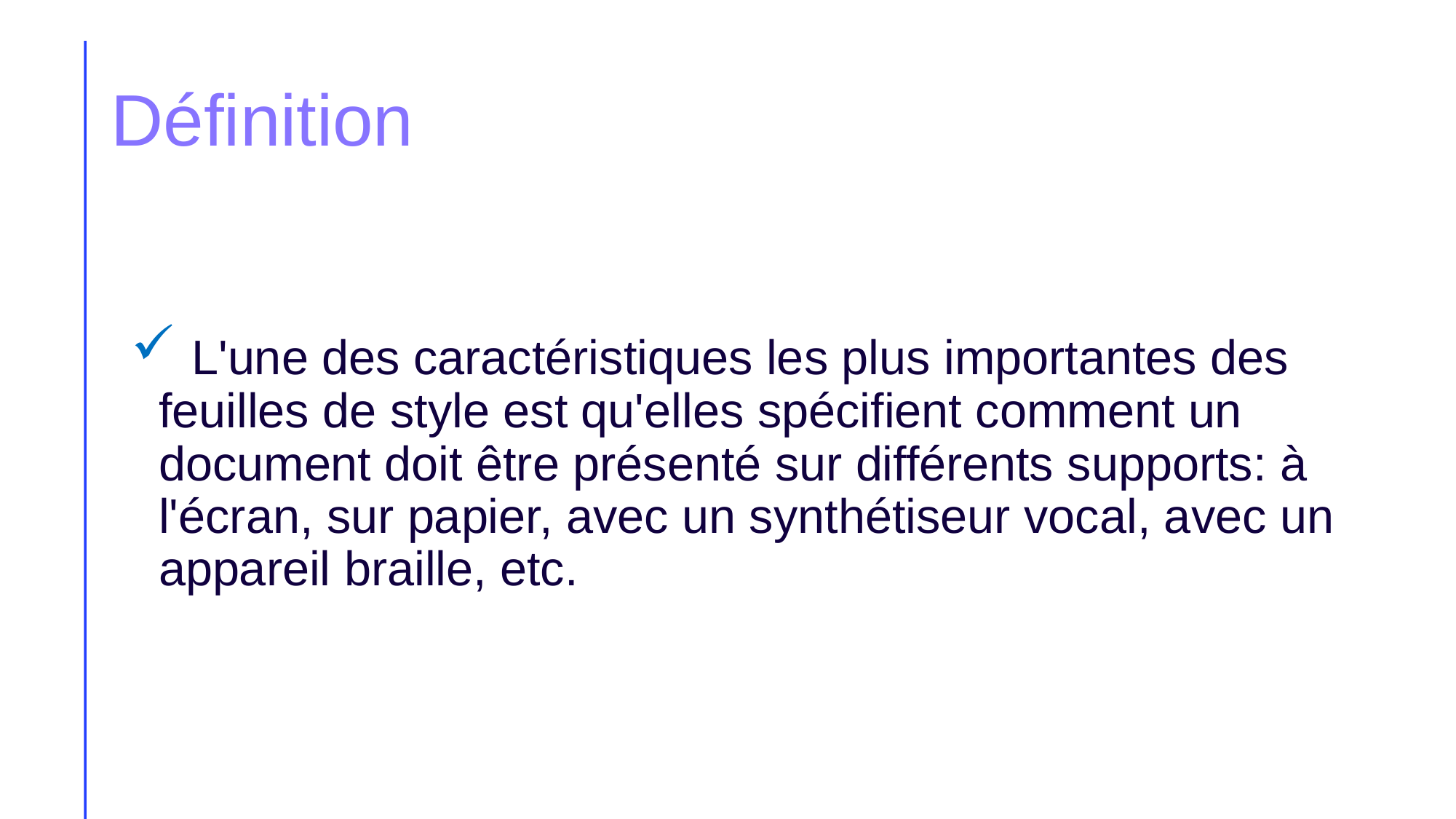

# Définition
 L'une des caractéristiques les plus importantes des feuilles de style est qu'elles spécifient comment un document doit être présenté sur différents supports: à l'écran, sur papier, avec un synthétiseur vocal, avec un appareil braille, etc.